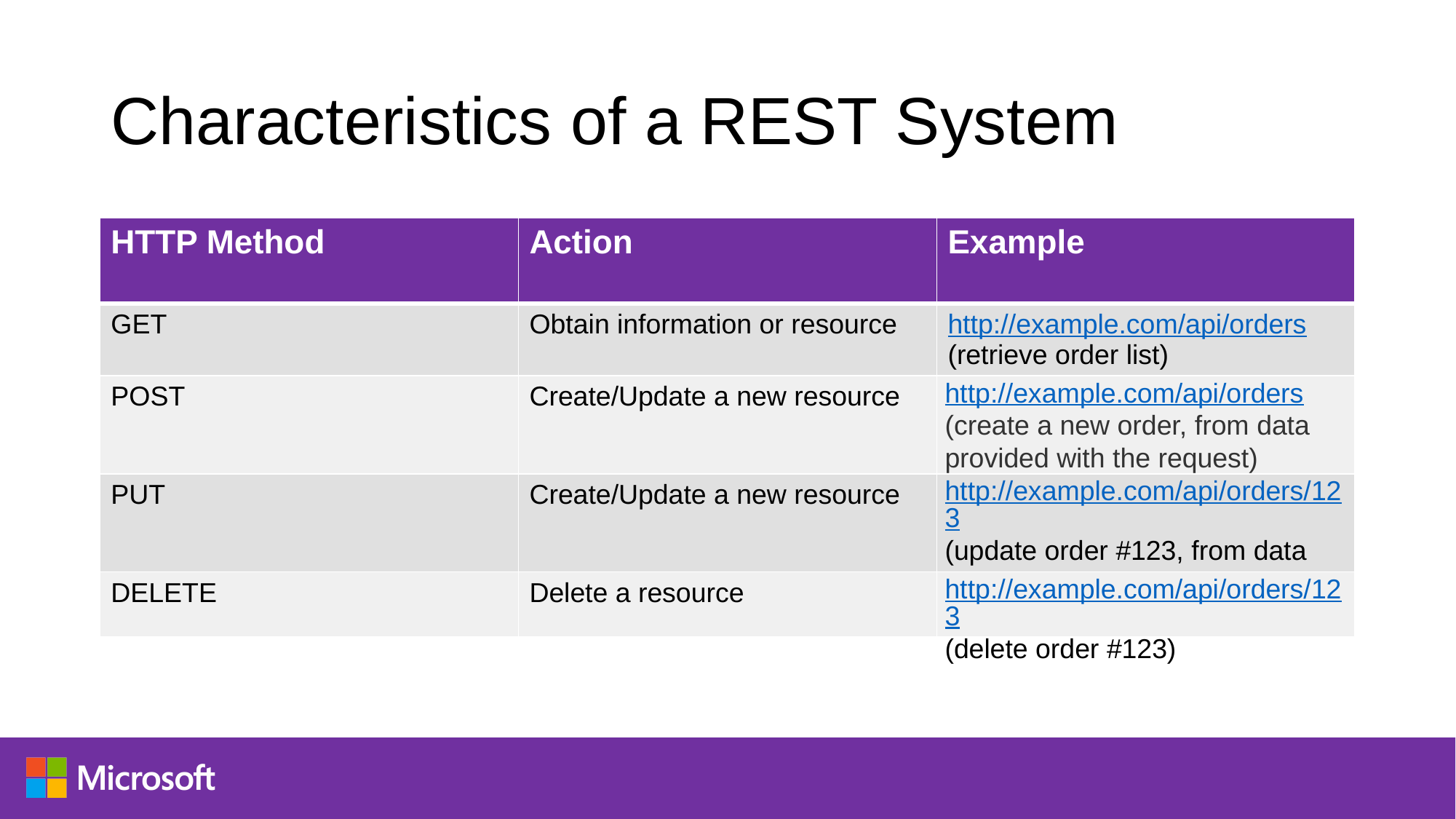

# Characteristics of a REST System
| HTTP Method | Action | Example |
| --- | --- | --- |
| GET | Obtain information or resource | http://example.com/api/orders (retrieve order list) |
| POST | Create/Update a new resource | http://example.com/api/orders (create a new order, from data provided with the request) |
| PUT | Create/Update a new resource | http://example.com/api/orders/123 (update order #123, from data provided with the request) |
| DELETE | Delete a resource | http://example.com/api/orders/123 (delete order #123) |